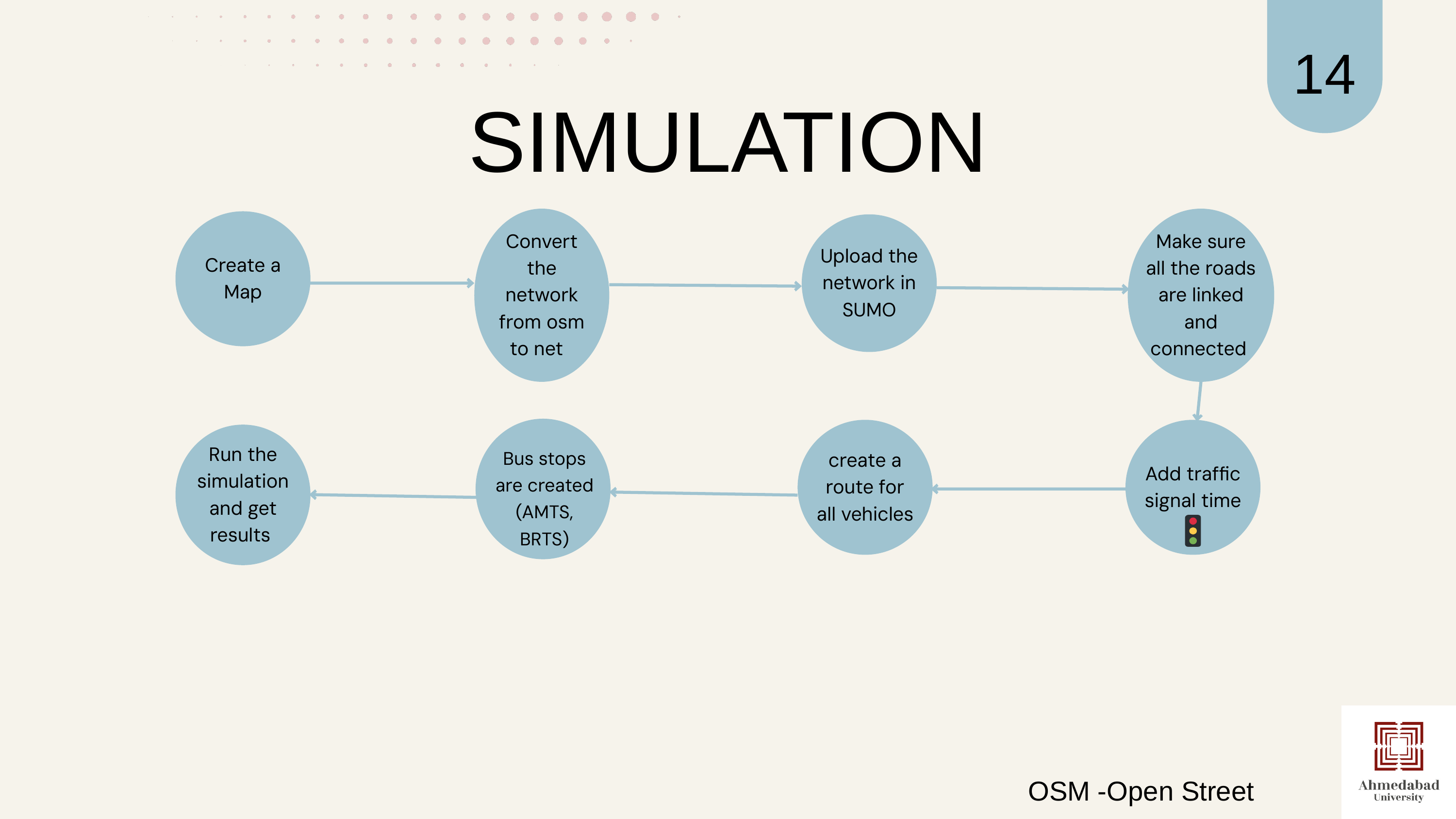

14

SIMULATION

Convert the network from osm to net

Make sure all the roads are linked and connected

Create a Map

Upload the network in SUMO

Bus stops are created (AMTS, BRTS)

create a route for all vehicles

Add traffic signal time

Run the simulation and get results

OSM -Open Street Map